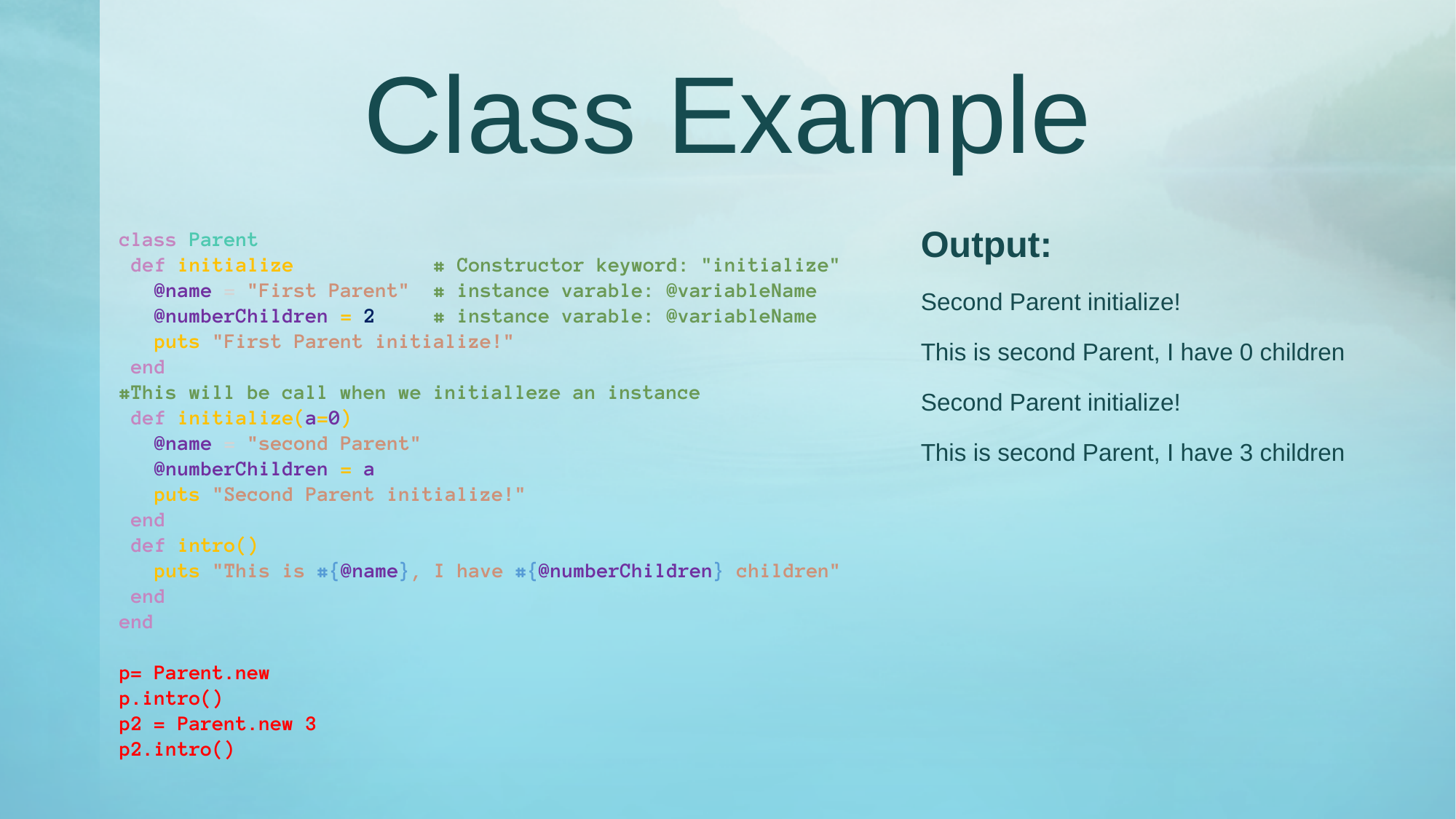

# Class Example
class Parent
 def initialize            # Constructor keyword: "initialize"
   @name = "First Parent"  # instance varable: @variableName
   @numberChildren = 2     # instance varable: @variableName
   puts "First Parent initialize!"
 end
#This will be call when we initialleze an instance
 def initialize(a=0)
   @name = "second Parent"
   @numberChildren = a
   puts "Second Parent initialize!"
 end
 def intro()
   puts "This is #{@name}, I have #{@numberChildren} children"
 end
end
p= Parent.new
p.intro()
p2 = Parent.new 3
p2.intro()
Output:
Second Parent initialize!
This is second Parent, I have 0 children
Second Parent initialize!
This is second Parent, I have 3 children